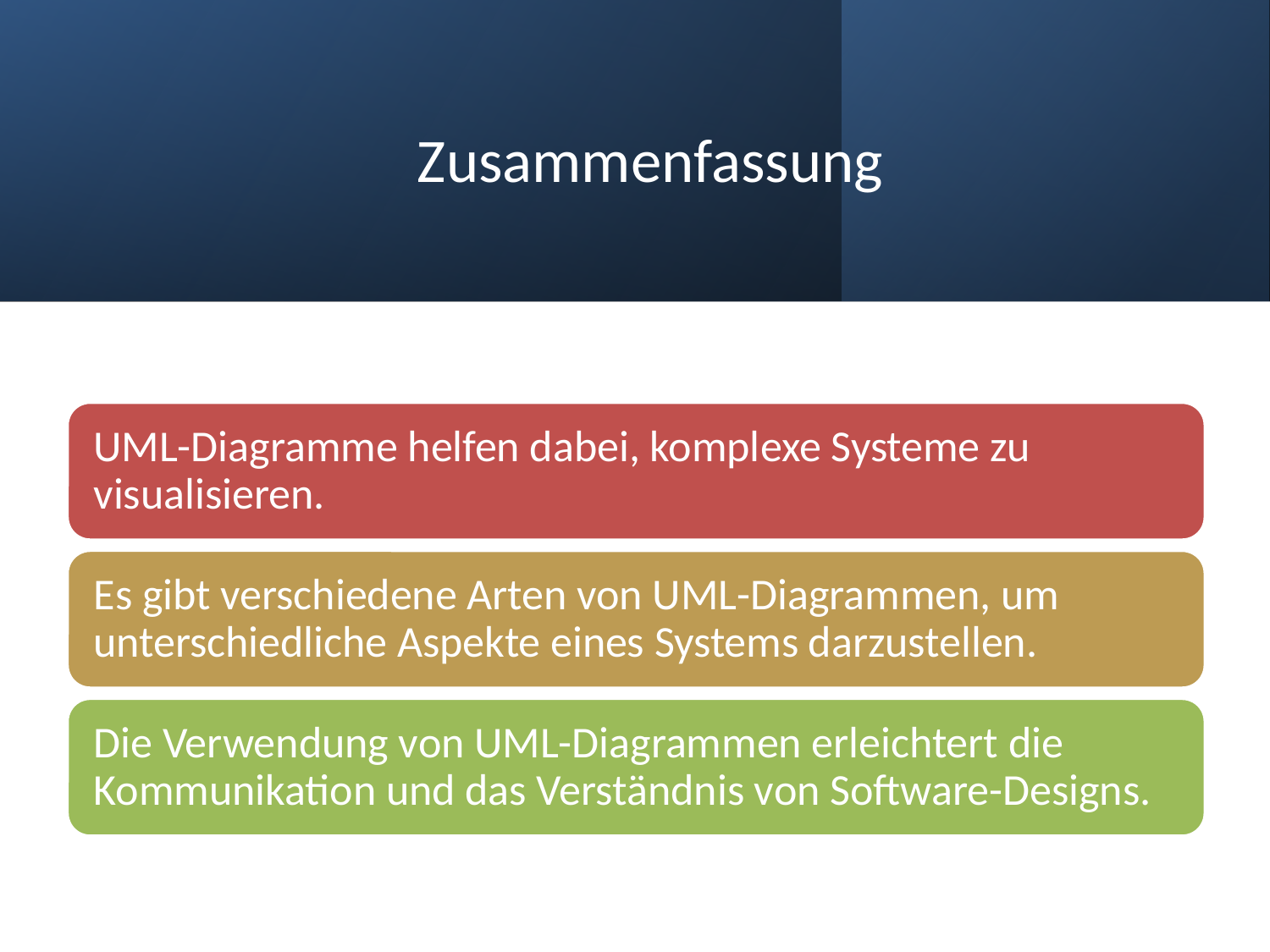

# Zusammenfassung
UML-Diagramme helfen dabei, komplexe Systeme zu visualisieren.
Es gibt verschiedene Arten von UML-Diagrammen, um unterschiedliche Aspekte eines Systems darzustellen.
Die Verwendung von UML-Diagrammen erleichtert die Kommunikation und das Verständnis von Software-Designs.